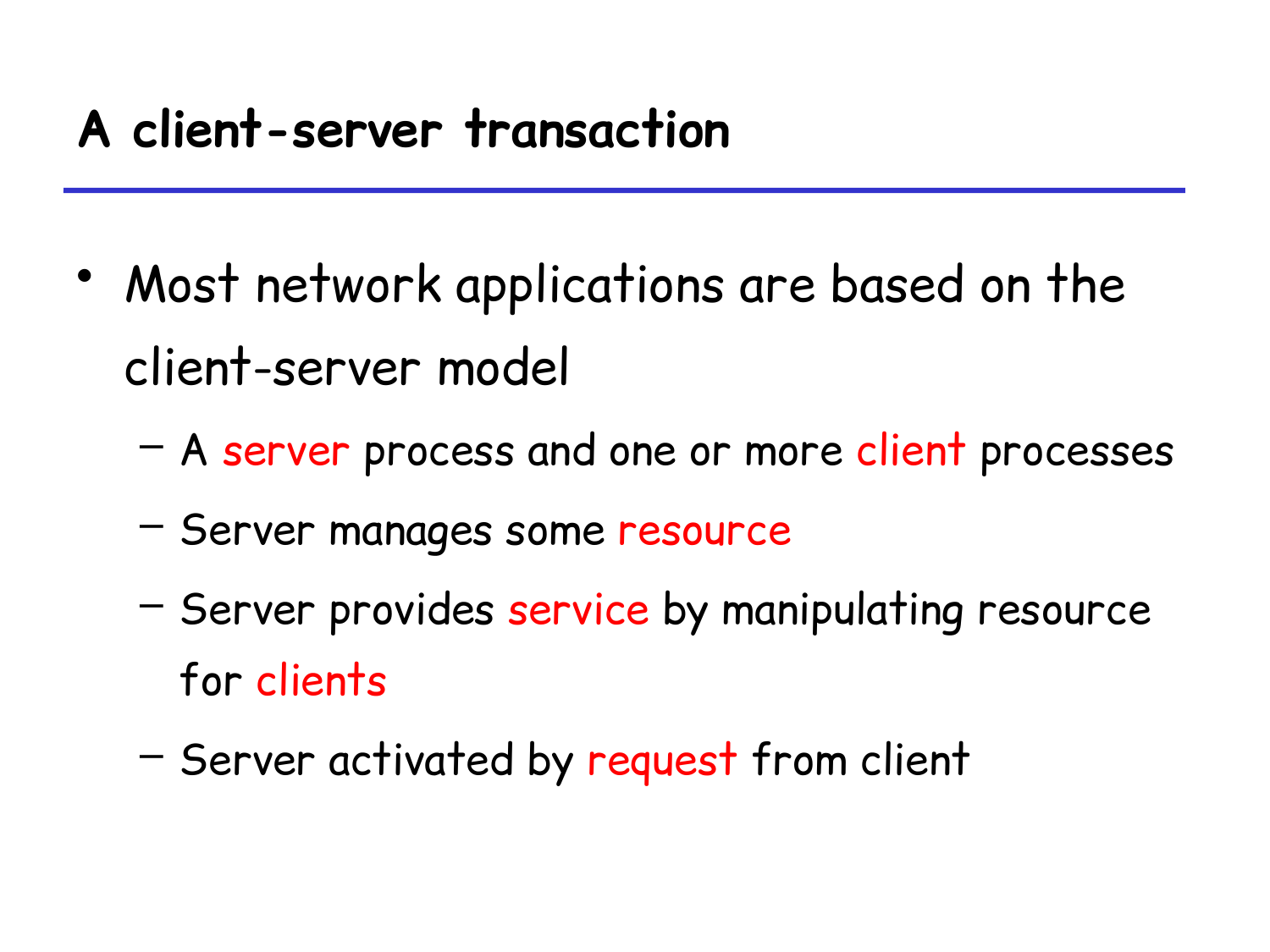

# A client-server transaction
Most network applications are based on the client-server model
A server process and one or more client processes
Server manages some resource
Server provides service by manipulating resource for clients
Server activated by request from client
3